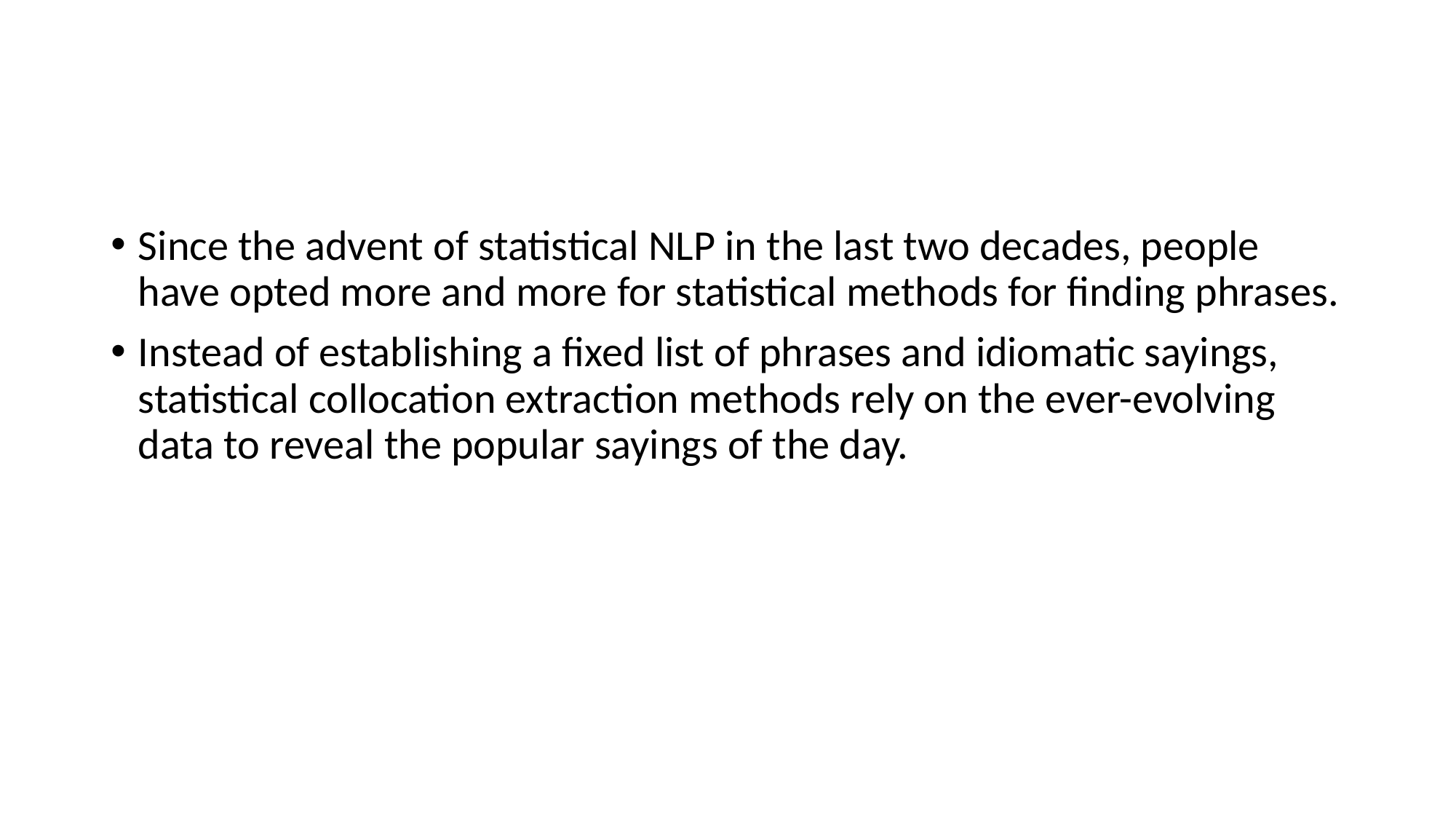

#
Since the advent of statistical NLP in the last two decades, people have opted more and more for statistical methods for finding phrases.
Instead of establishing a fixed list of phrases and idiomatic sayings, statistical collocation extraction methods rely on the ever-evolving data to reveal the popular sayings of the day.